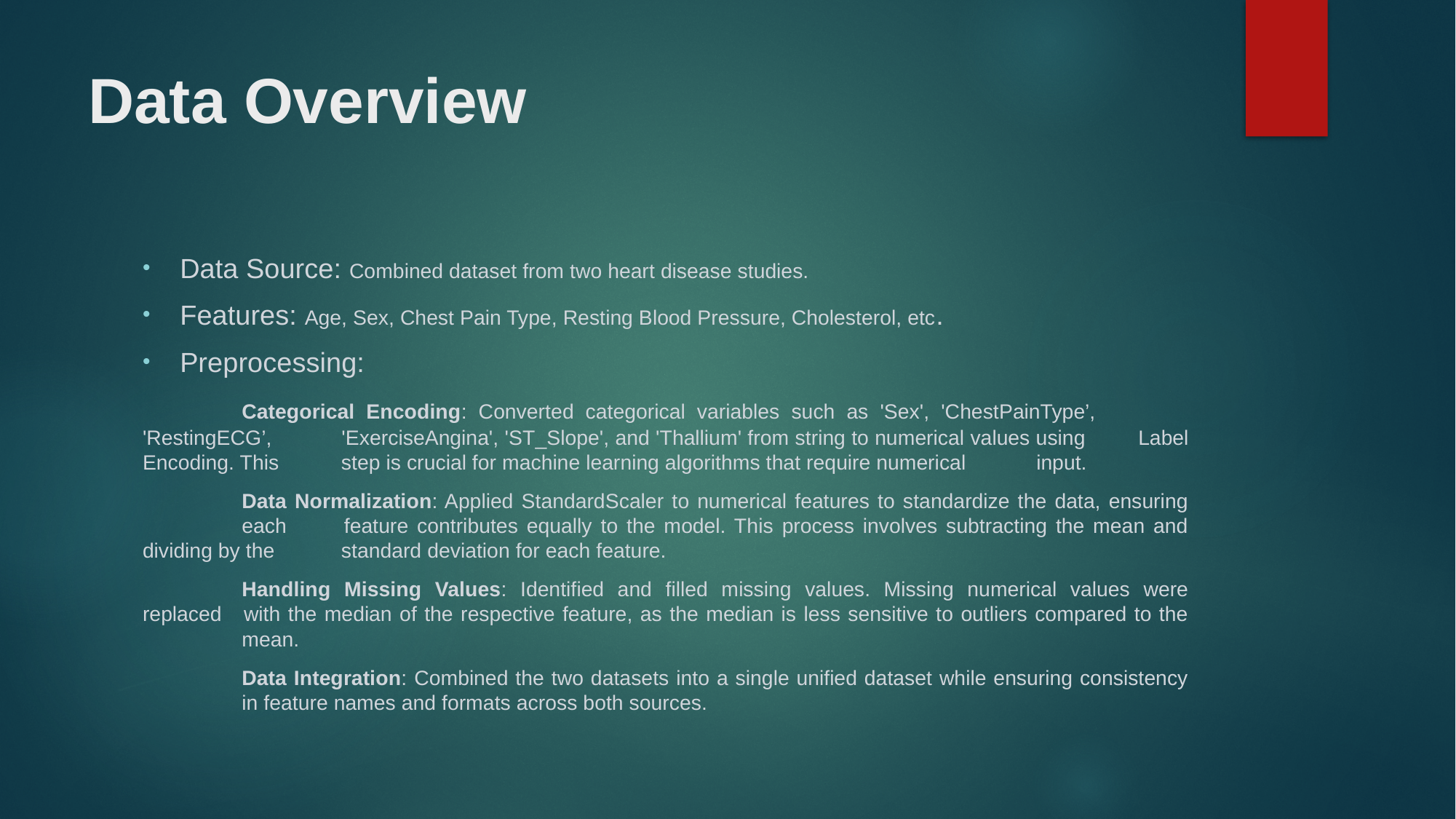

# Data Overview
Data Source: Combined dataset from two heart disease studies.
Features: Age, Sex, Chest Pain Type, Resting Blood Pressure, Cholesterol, etc.
Preprocessing:
	Categorical Encoding: Converted categorical variables such as 'Sex', 'ChestPainType’, 	'RestingECG’, 	'ExerciseAngina', 'ST_Slope', and 'Thallium' from string to numerical values using 	Label Encoding. This 	step is crucial for machine learning algorithms that require numerical 	input.
	Data Normalization: Applied StandardScaler to numerical features to standardize the data, ensuring 	each 	feature contributes equally to the model. This process involves subtracting the mean and dividing by the 	standard deviation for each feature.
	Handling Missing Values: Identified and filled missing values. Missing numerical values were replaced 	with the median of the respective feature, as the median is less sensitive to outliers compared to the 	mean.
	Data Integration: Combined the two datasets into a single unified dataset while ensuring consistency 	in feature names and formats across both sources.